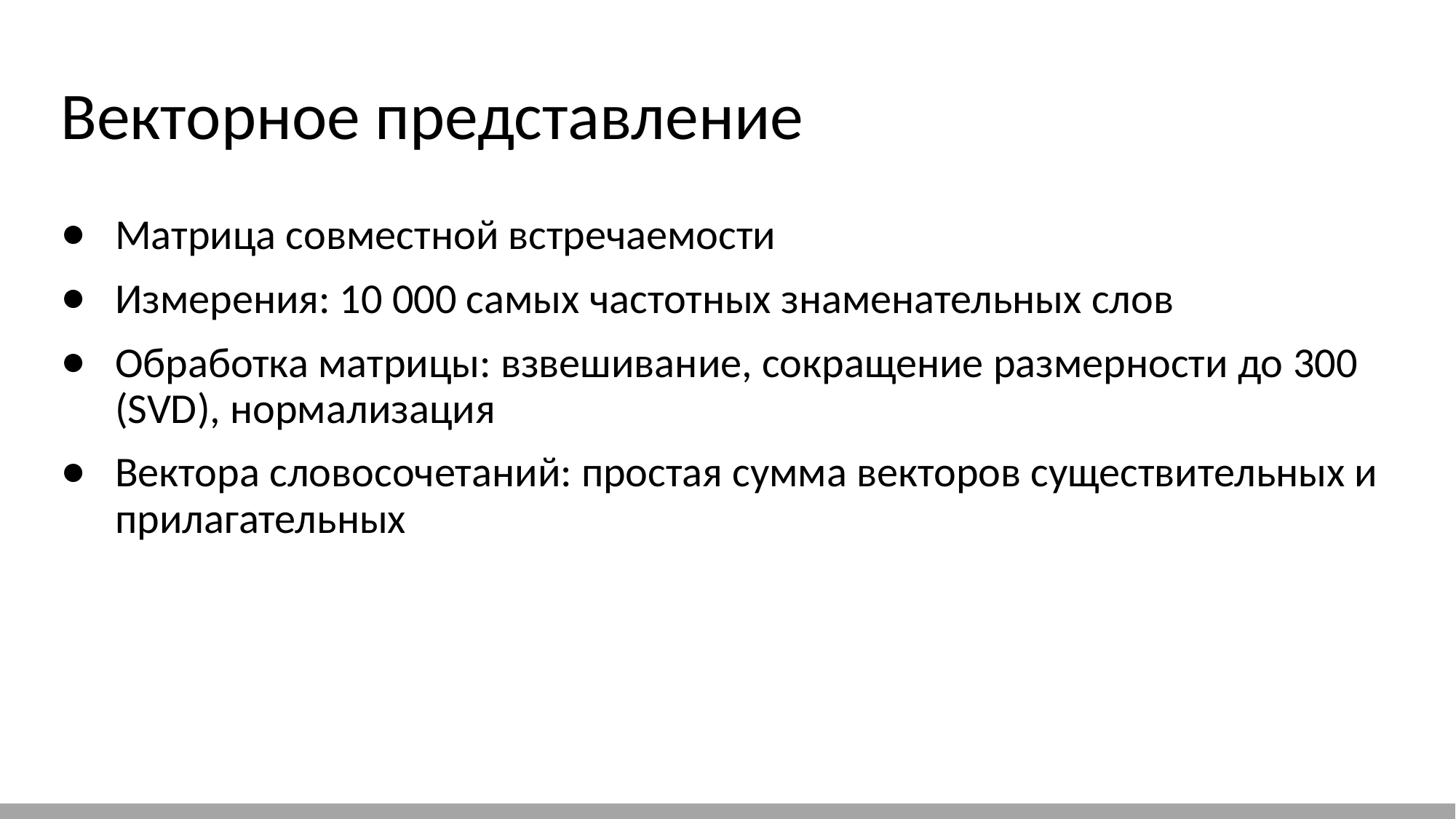

# Векторное представление
Матрица совместной встречаемости
Измерения: 10 000 самых частотных знаменательных слов
Обработка матрицы: взвешивание, сокращение размерности до 300 (SVD), нормализация
Вектора словосочетаний: простая сумма векторов существительных и прилагательных